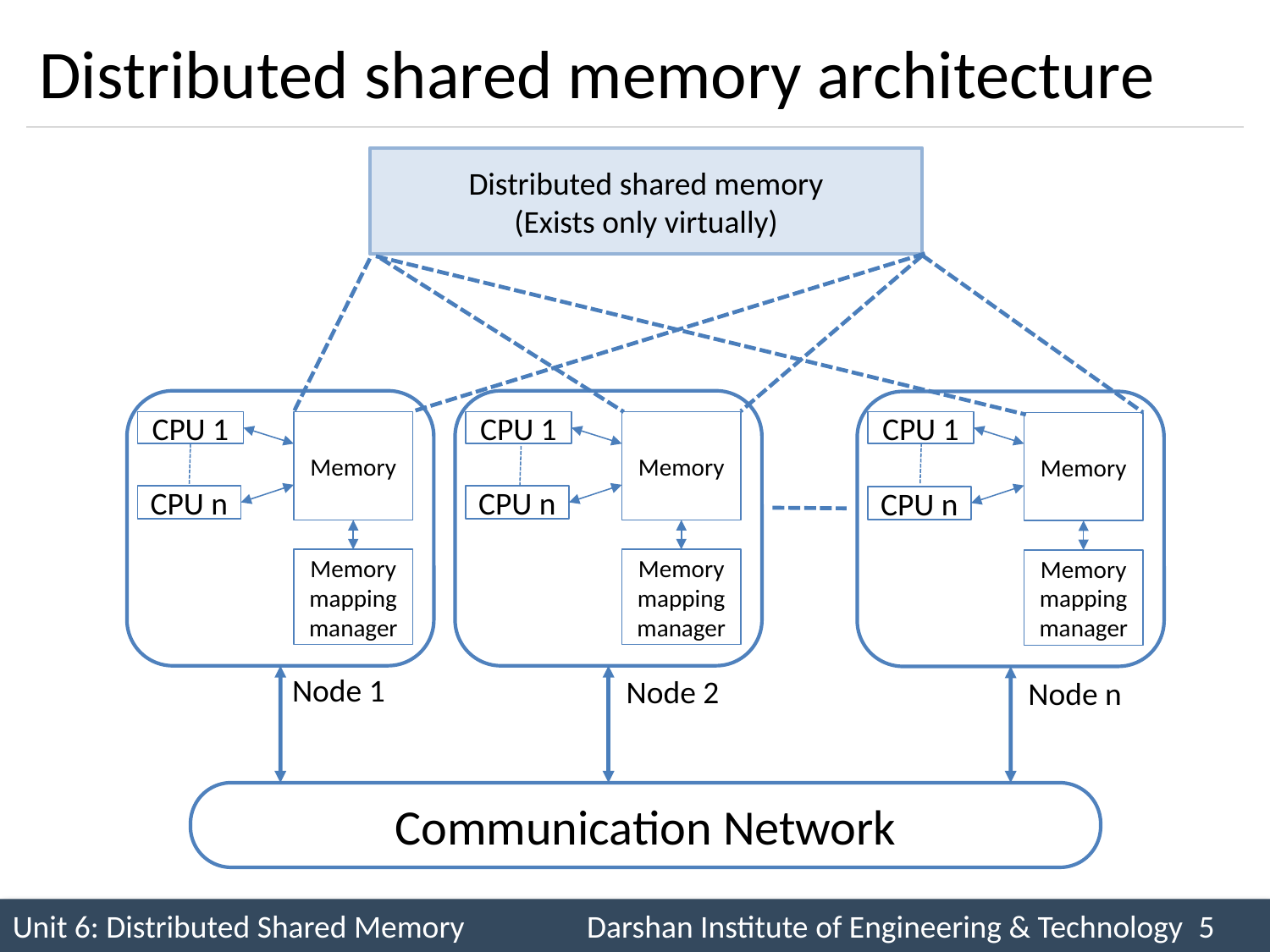

# Distributed shared memory architecture
Distributed shared memory
(Exists only virtually)

CPU 1
Memory
CPU n
Memory mapping manager

CPU 1
Memory
CPU n
Memory mapping manager

CPU 1
Memory
CPU n
Memory mapping manager
Node 1
Node 2
Node n
Communication Network